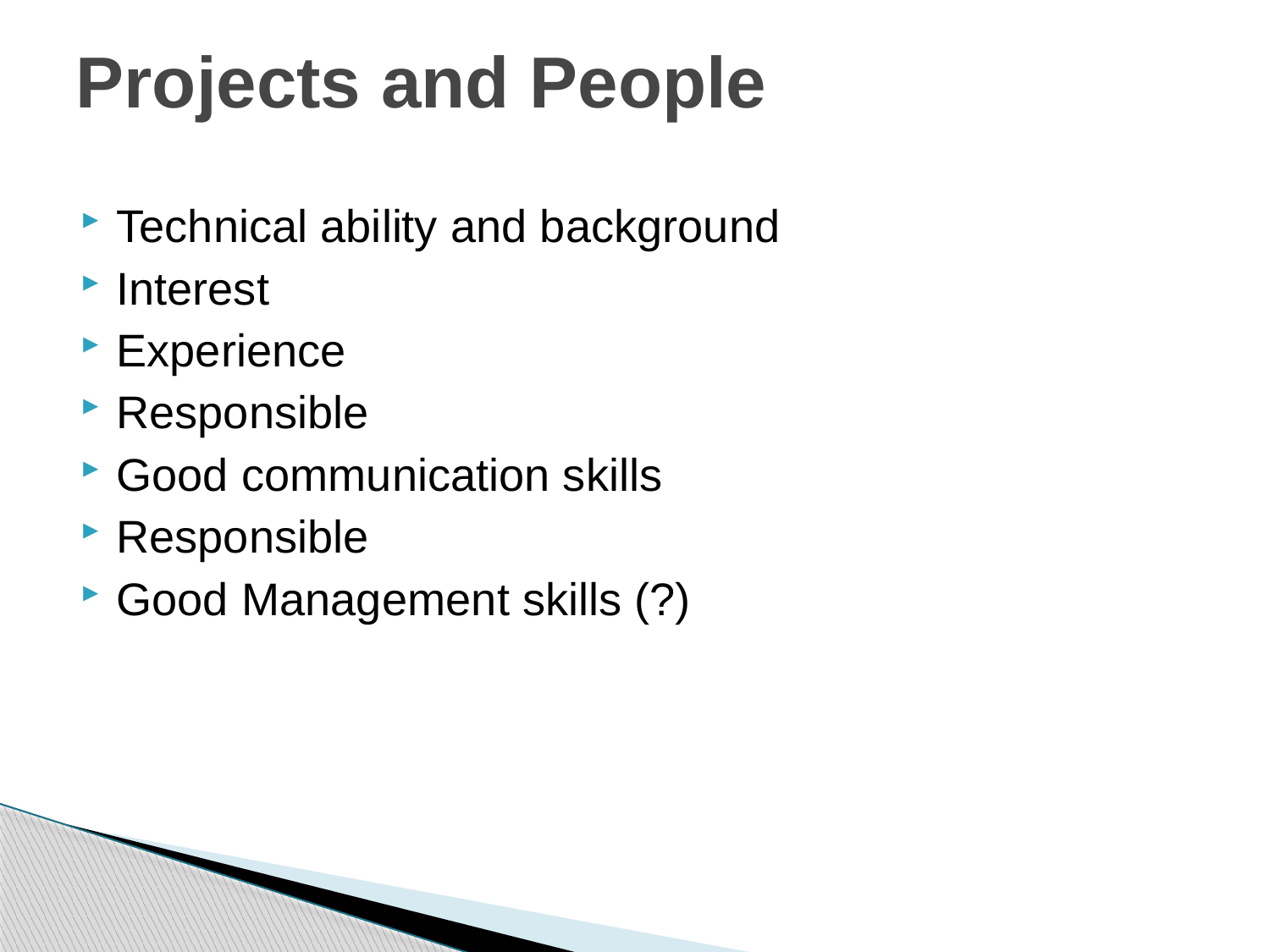

Projects and People
Technical ability and background
Interest
Experience
Responsible
Good communication skills
Responsible
Good Management skills (?)